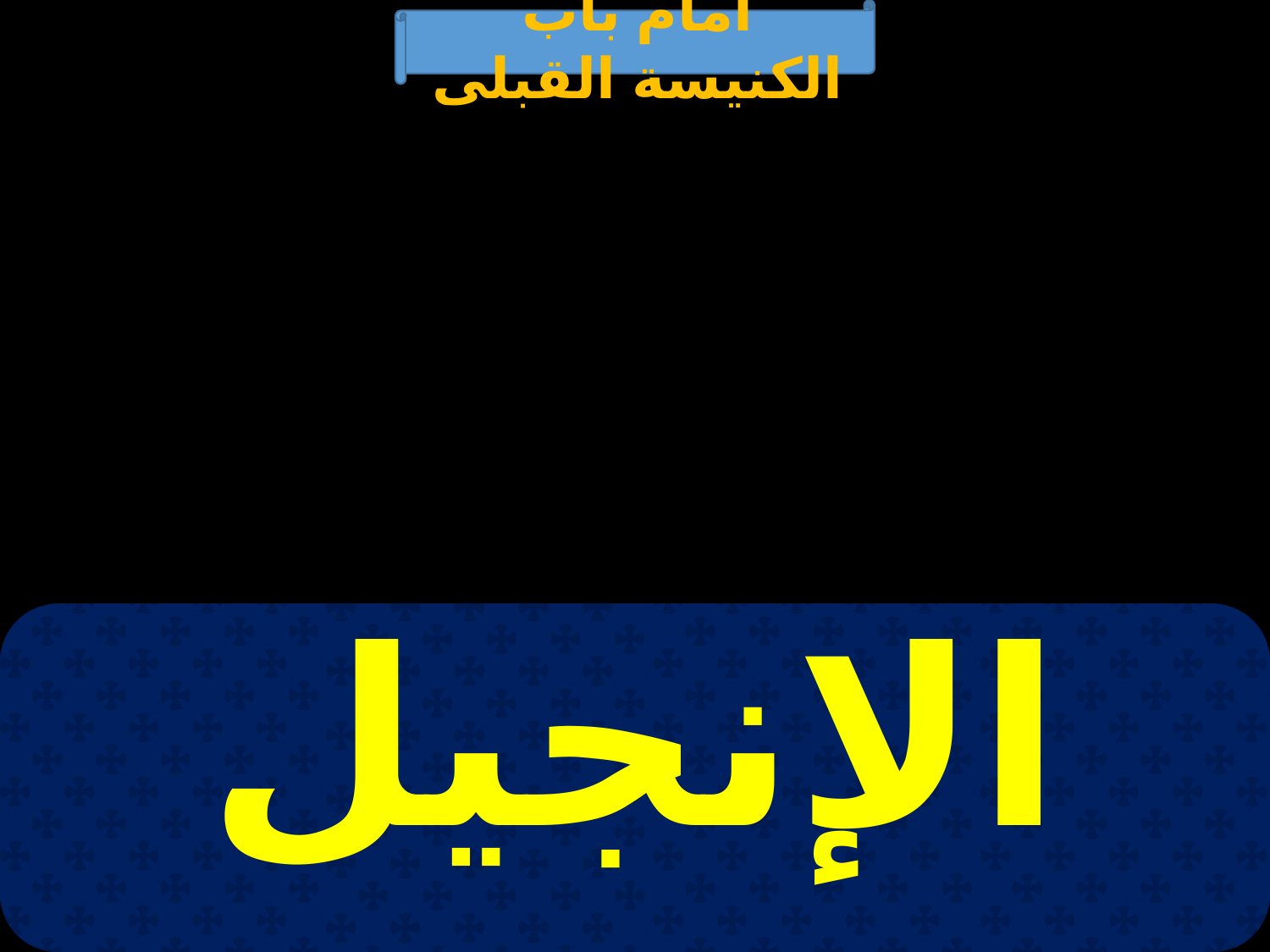

أمام باب الكنيسة القبلى
| الإنجيل |
| --- |